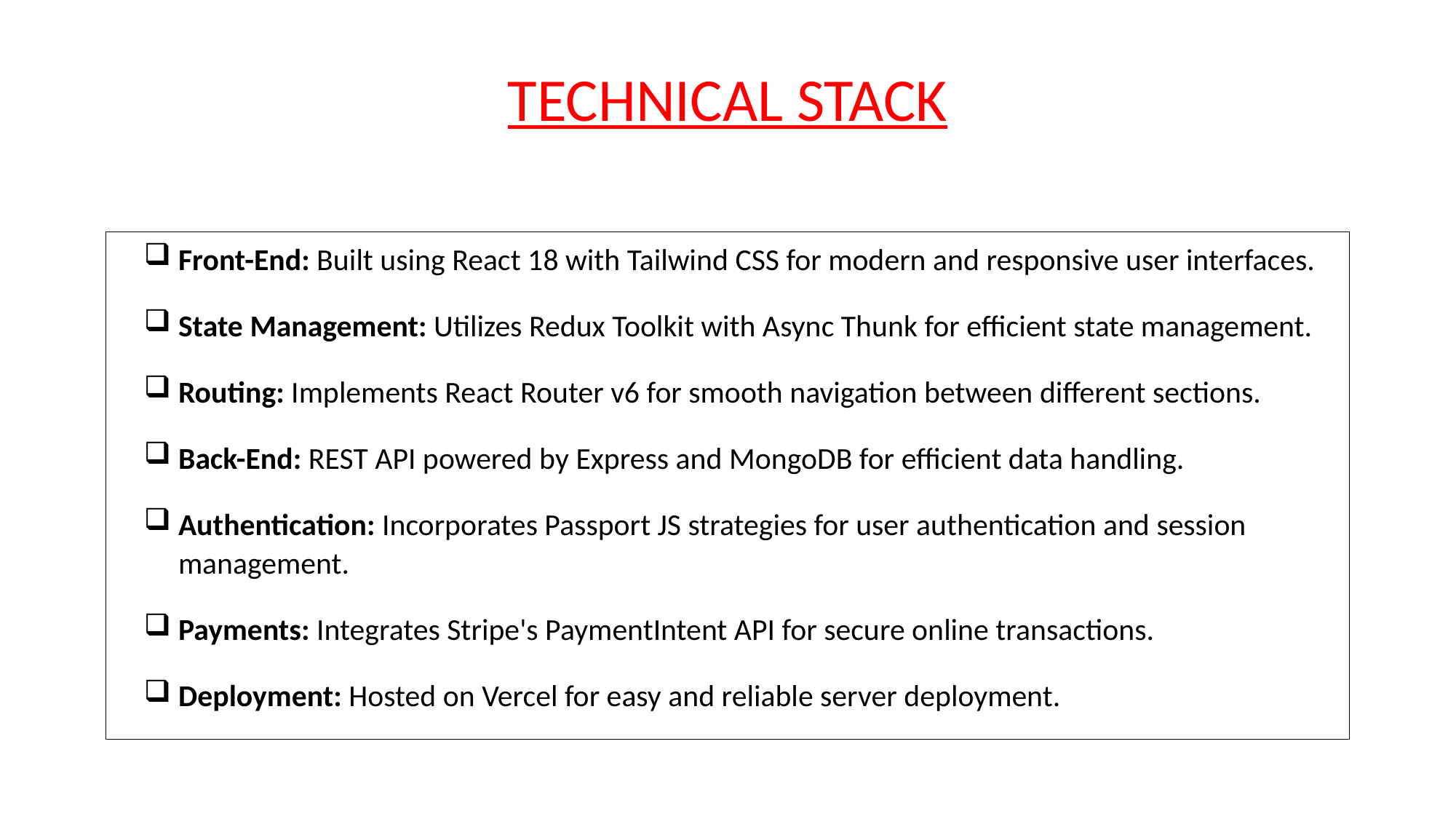

TECHNICAL STACK
Front-End: Built using React 18 with Tailwind CSS for modern and responsive user interfaces.
State Management: Utilizes Redux Toolkit with Async Thunk for efficient state management.
Routing: Implements React Router v6 for smooth navigation between different sections.
Back-End: REST API powered by Express and MongoDB for efficient data handling.
Authentication: Incorporates Passport JS strategies for user authentication and session management.
Payments: Integrates Stripe's PaymentIntent API for secure online transactions.
Deployment: Hosted on Vercel for easy and reliable server deployment.